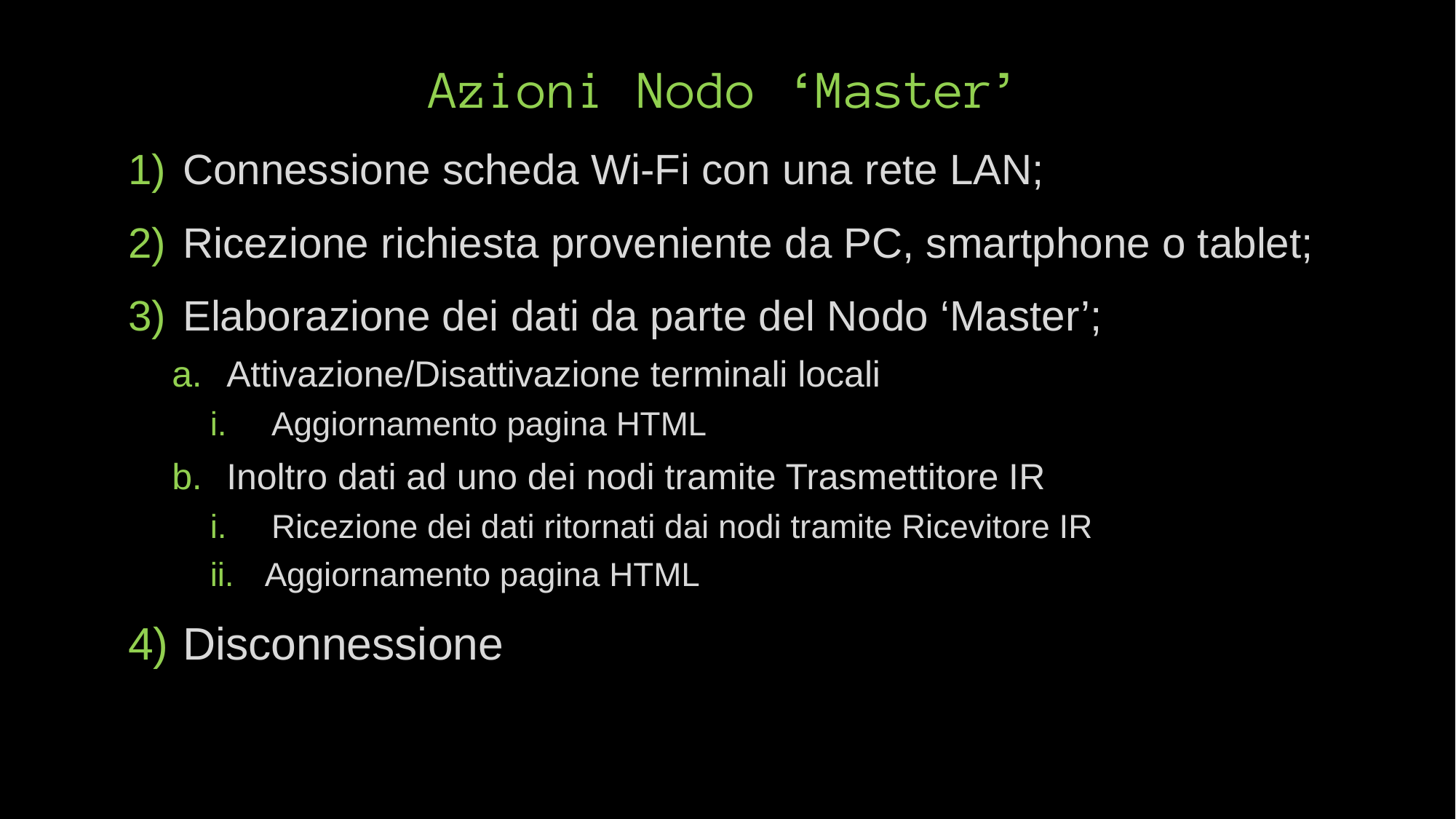

# Azioni Nodo ‘Master’
Connessione scheda Wi-Fi con una rete LAN;
Ricezione richiesta proveniente da PC, smartphone o tablet;
Elaborazione dei dati da parte del Nodo ‘Master’;
Attivazione/Disattivazione terminali locali
Aggiornamento pagina HTML
Inoltro dati ad uno dei nodi tramite Trasmettitore IR
Ricezione dei dati ritornati dai nodi tramite Ricevitore IR
Aggiornamento pagina HTML
Disconnessione